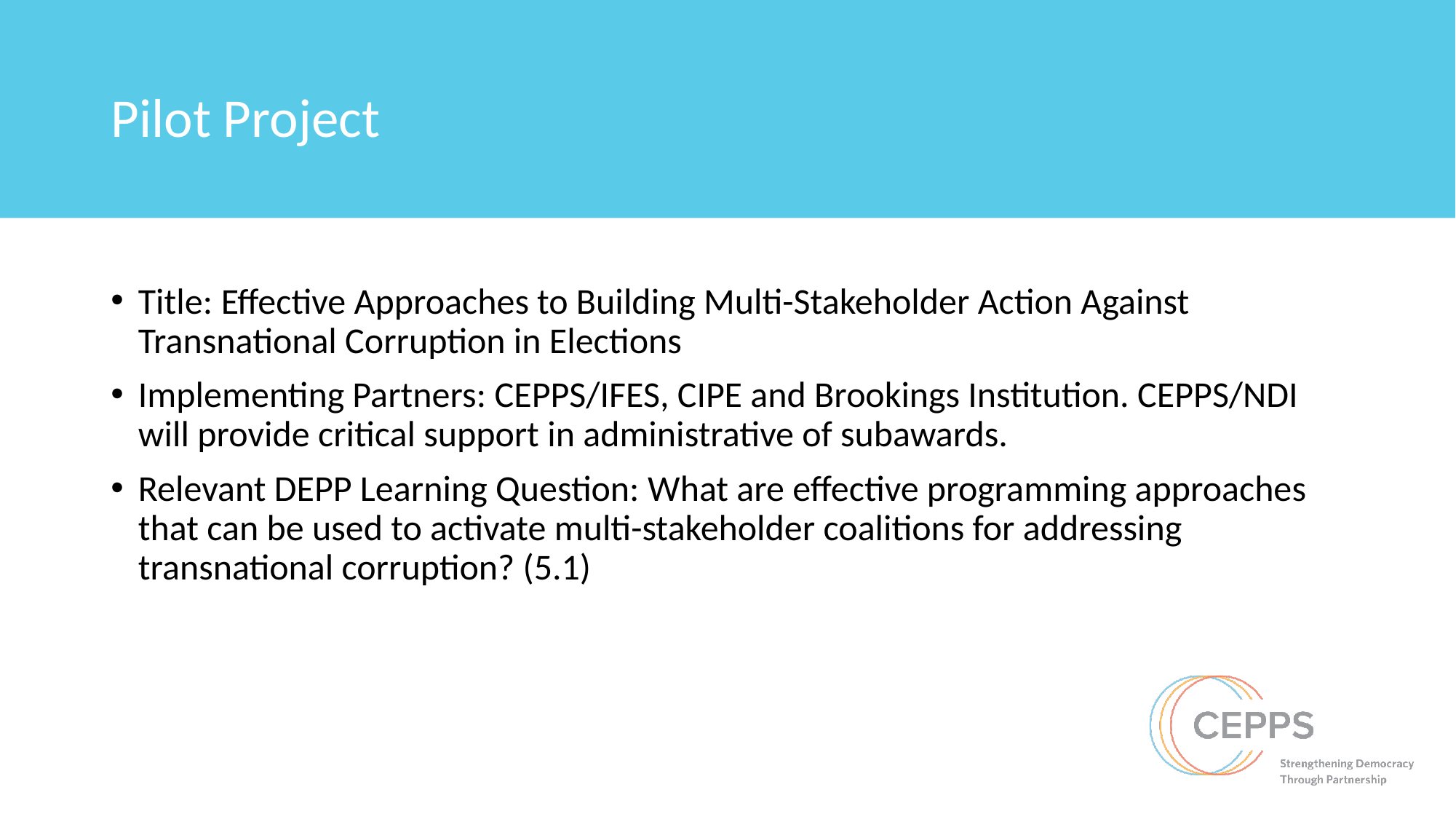

# Pilot Project

Title: Effective Approaches to Building Multi-Stakeholder Action Against Transnational Corruption in Elections
Implementing Partners: CEPPS/IFES, CIPE and Brookings Institution. CEPPS/NDI will provide critical support in administrative of subawards.
Relevant DEPP Learning Question: What are effective programming approaches that can be used to activate multi-stakeholder coalitions for addressing transnational corruption? (5.1)